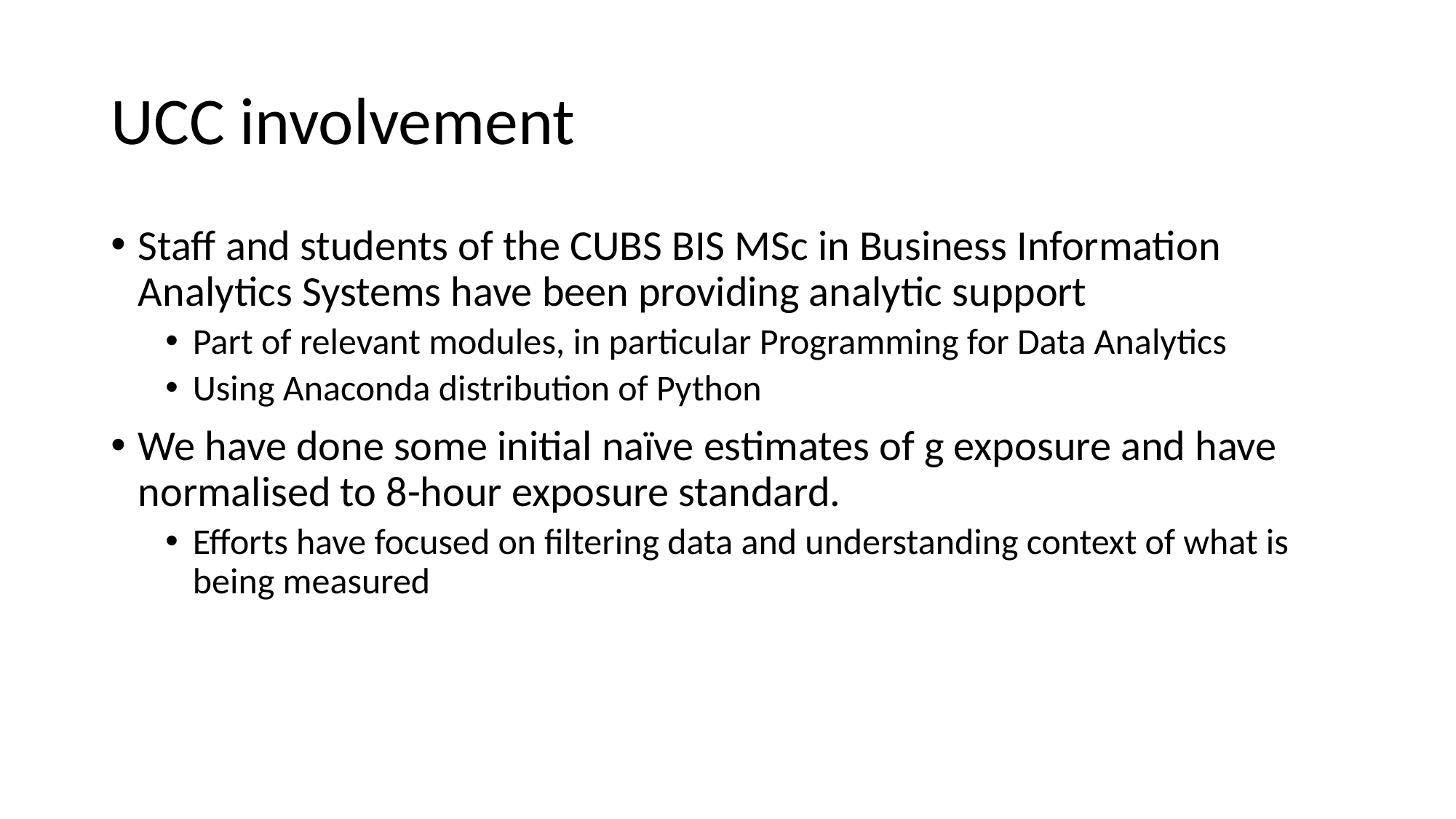

# UCC involvement
Staff and students of the CUBS BIS MSc in Business Information Analytics Systems have been providing analytic support
Part of relevant modules, in particular Programming for Data Analytics
Using Anaconda distribution of Python
We have done some initial naïve estimates of g exposure and have normalised to 8-hour exposure standard.
Efforts have focused on filtering data and understanding context of what is being measured